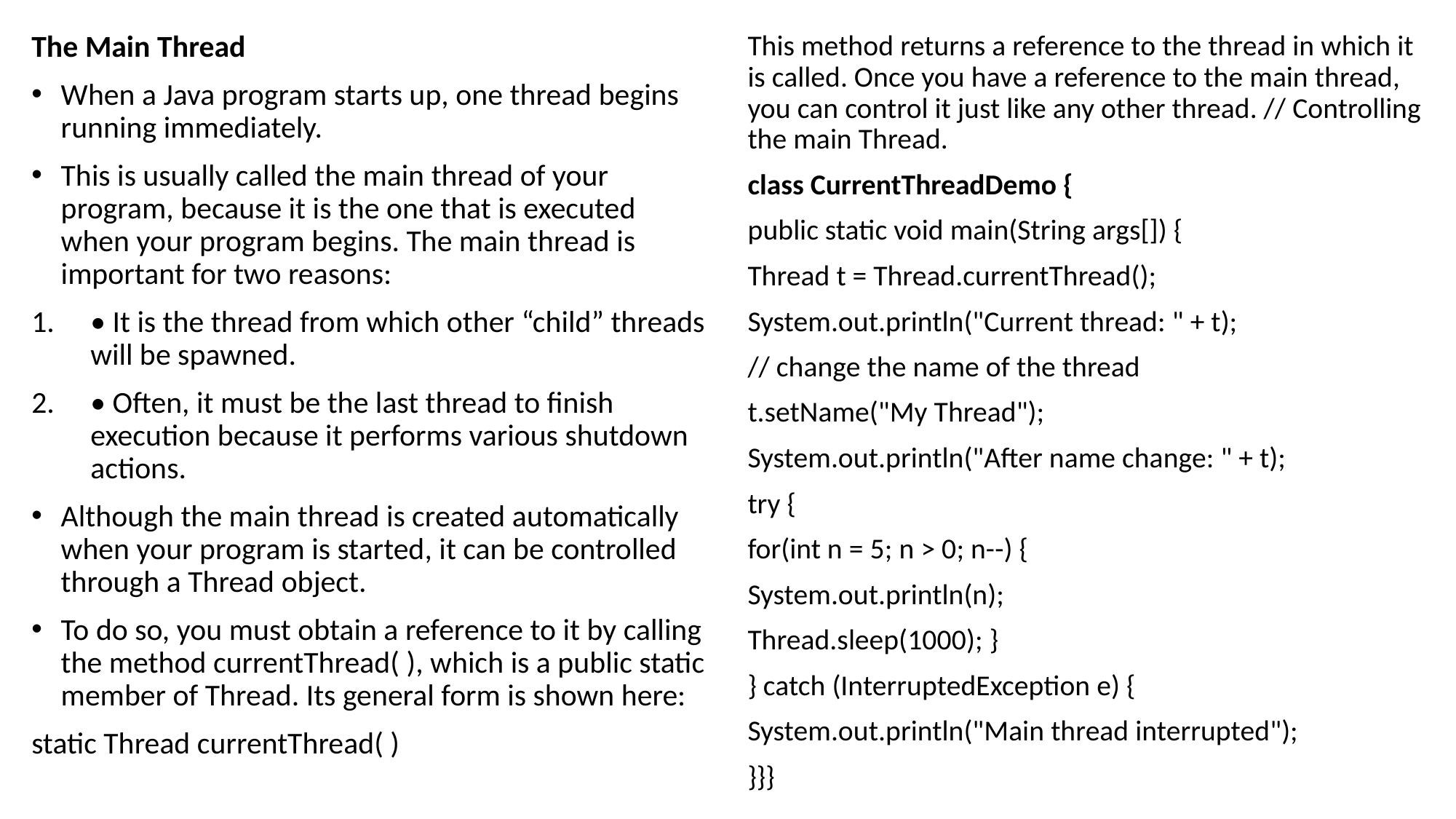

This method returns a reference to the thread in which it is called. Once you have a reference to the main thread, you can control it just like any other thread. // Controlling the main Thread.
class CurrentThreadDemo {
public static void main(String args[]) {
Thread t = Thread.currentThread();
System.out.println("Current thread: " + t);
// change the name of the thread
t.setName("My Thread");
System.out.println("After name change: " + t);
try {
for(int n = 5; n > 0; n--) {
System.out.println(n);
Thread.sleep(1000); }
} catch (InterruptedException e) {
System.out.println("Main thread interrupted");
}}}
The Main Thread
When a Java program starts up, one thread begins running immediately.
This is usually called the main thread of your program, because it is the one that is executed when your program begins. The main thread is important for two reasons:
• It is the thread from which other “child” threads will be spawned.
• Often, it must be the last thread to finish execution because it performs various shutdown actions.
Although the main thread is created automatically when your program is started, it can be controlled through a Thread object.
To do so, you must obtain a reference to it by calling the method currentThread( ), which is a public static member of Thread. Its general form is shown here:
static Thread currentThread( )